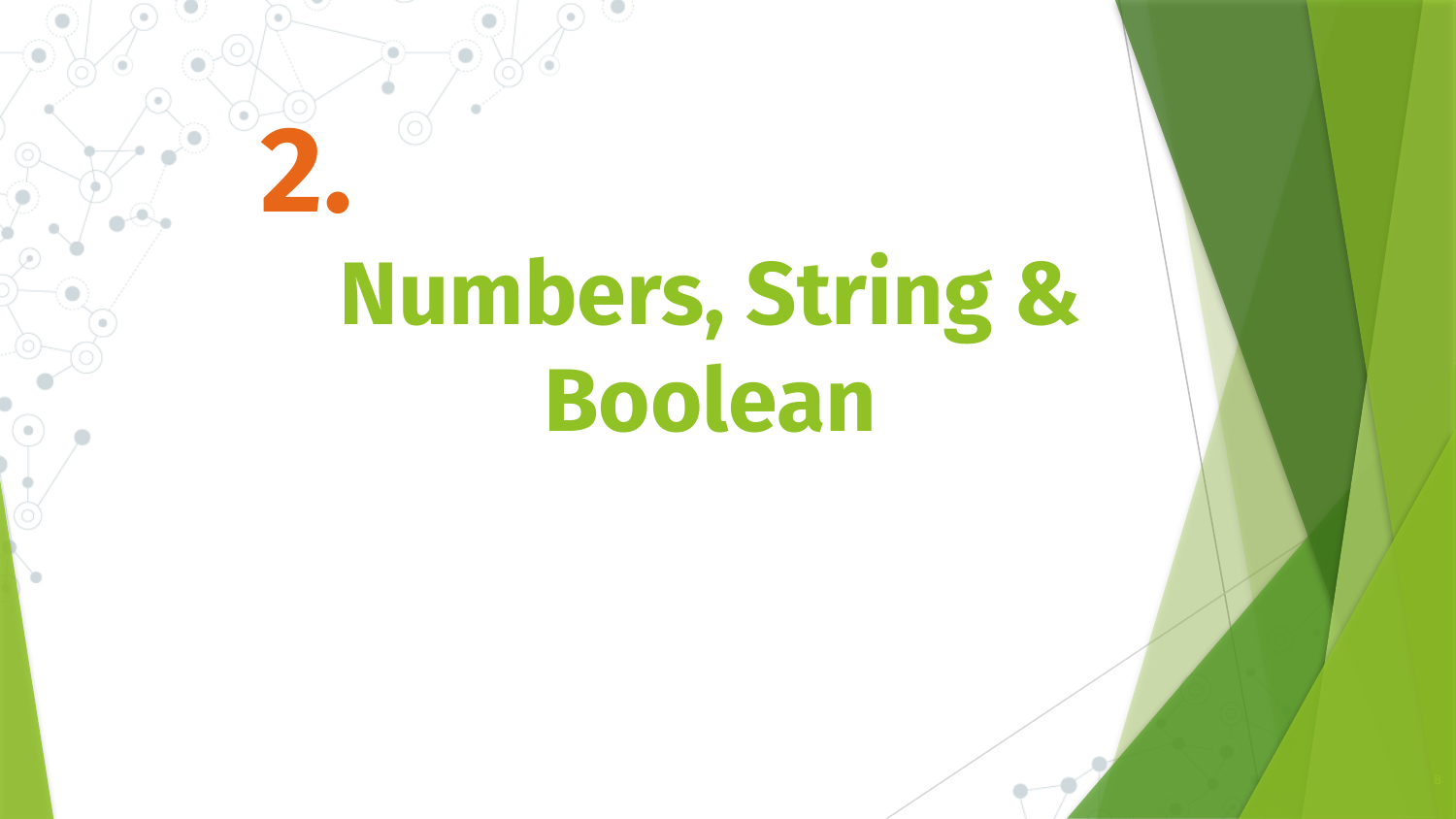

# 2.
Numbers, String & Boolean
8